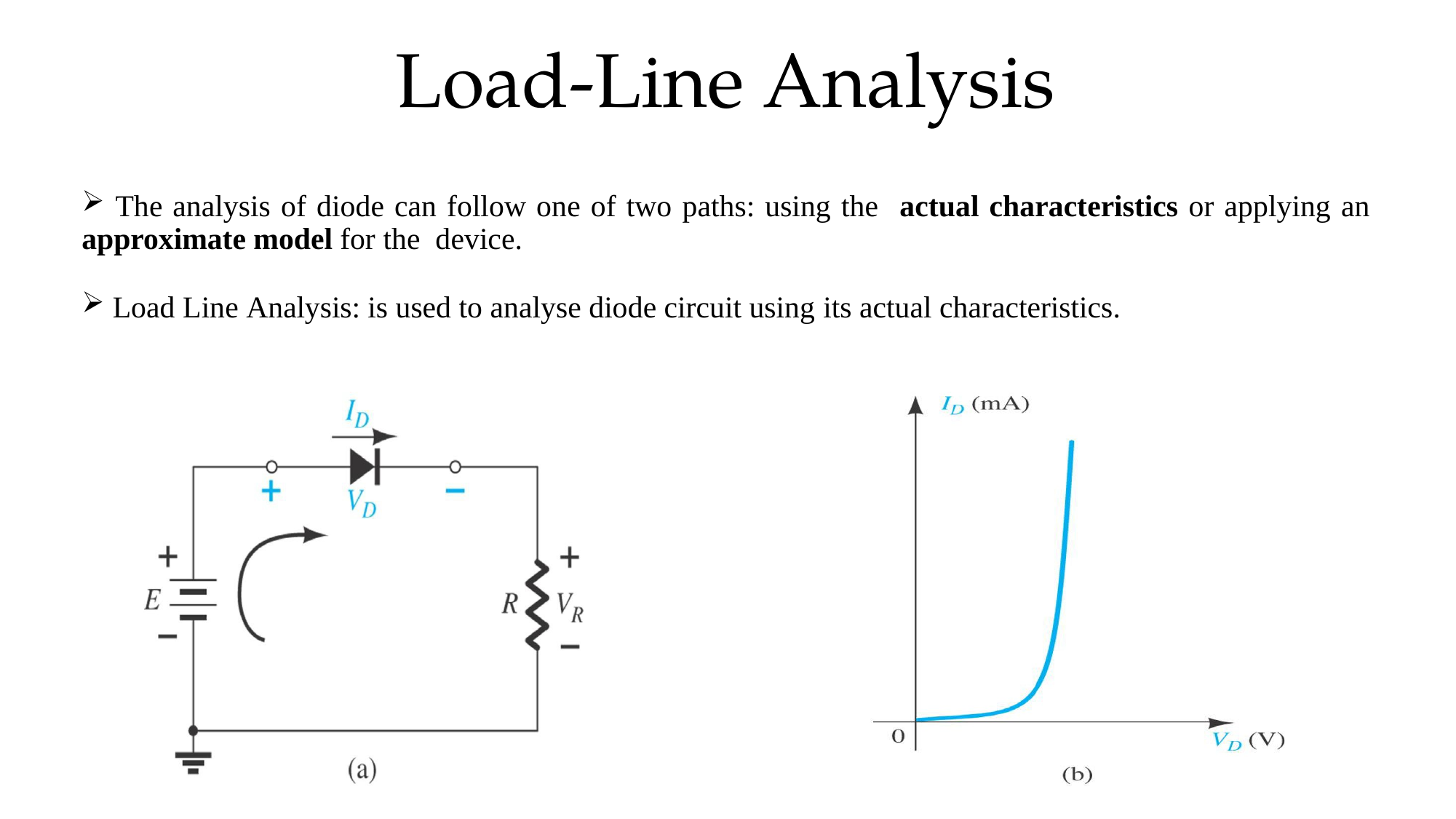

# Load-Line Analysis
 The analysis of diode can follow one of two paths: using the  actual characteristics or applying an approximate model for the  device.

 Load Line Analysis: is used to analyse diode circuit using its actual characteristics.